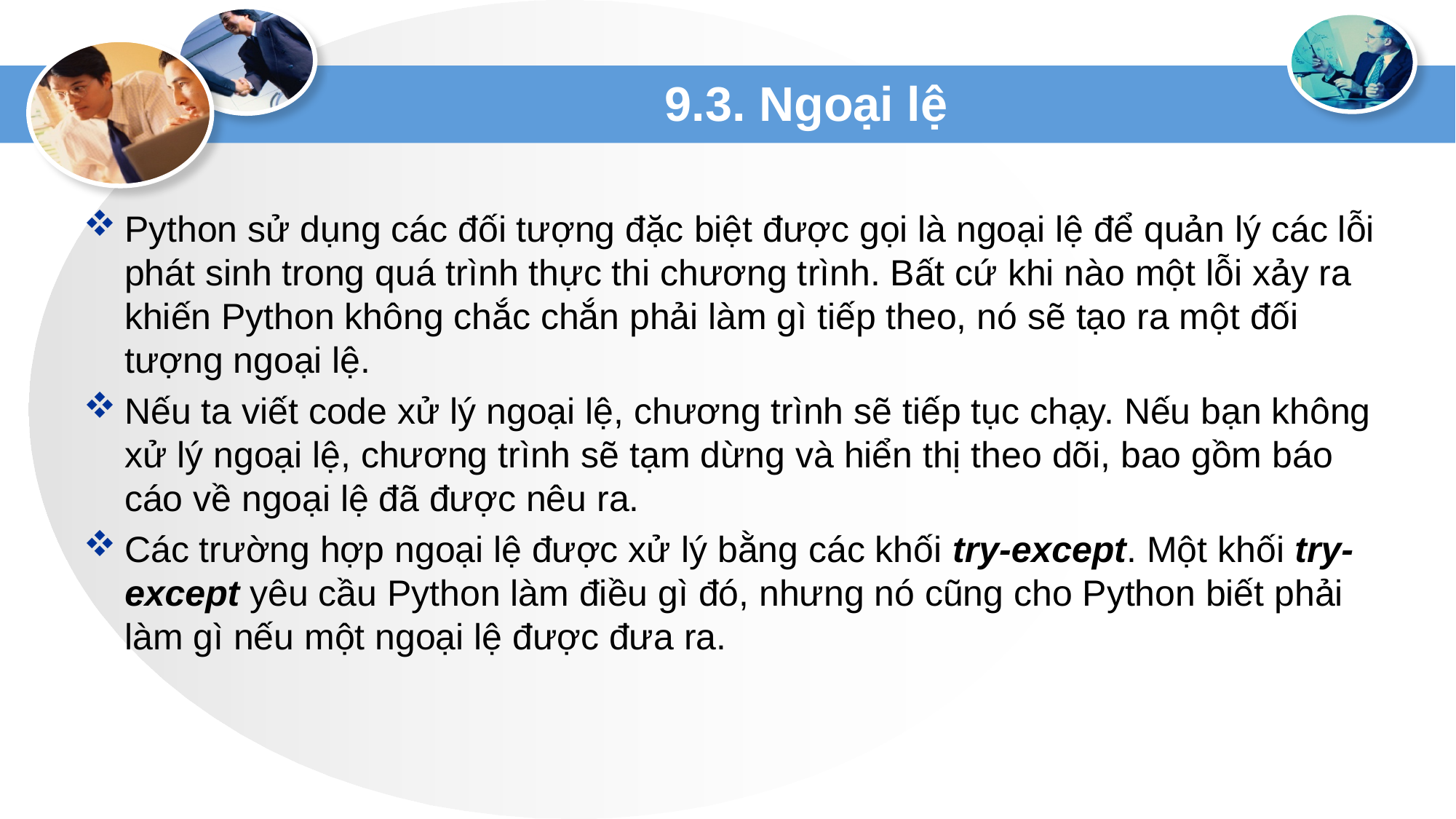

# 9.3. Ngoại lệ
Python sử dụng các đối tượng đặc biệt được gọi là ngoại lệ để quản lý các lỗi phát sinh trong quá trình thực thi chương trình. Bất cứ khi nào một lỗi xảy ra khiến Python không chắc chắn phải làm gì tiếp theo, nó sẽ tạo ra một đối tượng ngoại lệ.
Nếu ta viết code xử lý ngoại lệ, chương trình sẽ tiếp tục chạy. Nếu bạn không xử lý ngoại lệ, chương trình sẽ tạm dừng và hiển thị theo dõi, bao gồm báo cáo về ngoại lệ đã được nêu ra.
Các trường hợp ngoại lệ được xử lý bằng các khối try-except. Một khối try-except yêu cầu Python làm điều gì đó, nhưng nó cũng cho Python biết phải làm gì nếu một ngoại lệ được đưa ra.